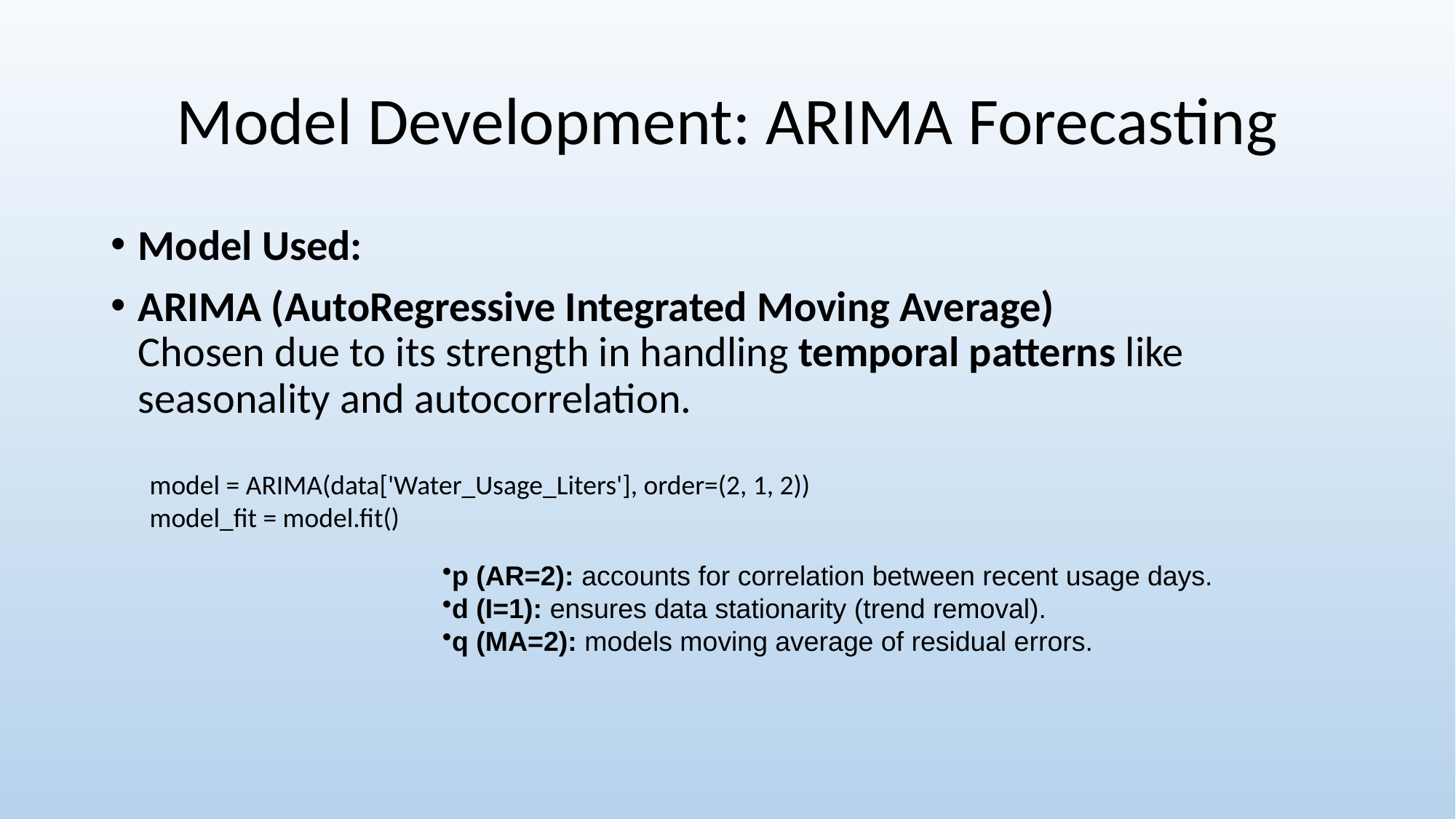

# Model Development: ARIMA Forecasting
Model Used:
ARIMA (AutoRegressive Integrated Moving Average)
Chosen due to its strength in handling temporal patterns like seasonality and autocorrelation.

model = ARIMA(data['Water_Usage_Liters'], order=(2, 1, 2))
model_fit = model.fit()
p (AR=2): accounts for correlation between recent usage days.
d (I=1): ensures data stationarity (trend removal).
q (MA=2): models moving average of residual errors.